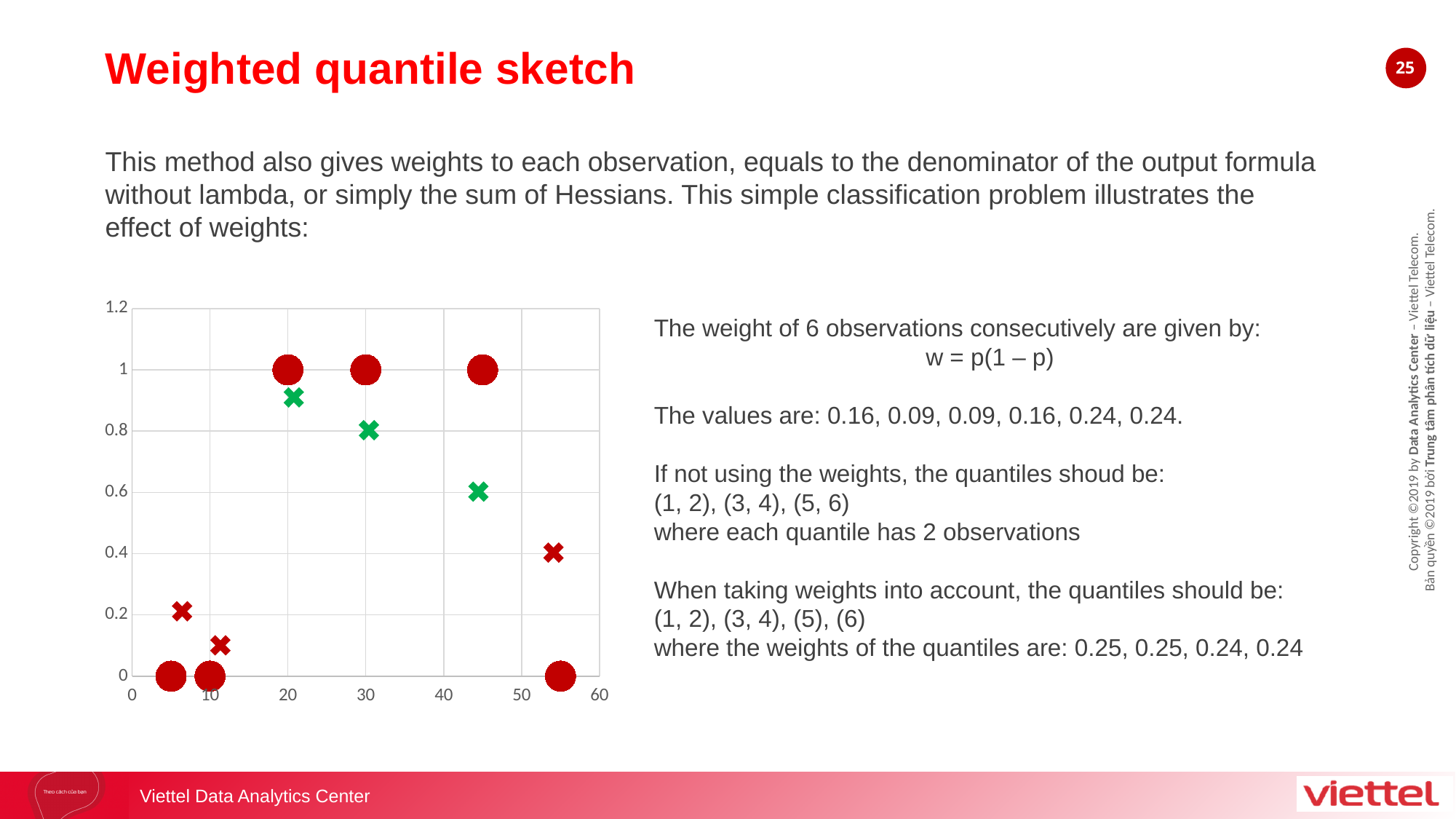

Weighted quantile sketch
This method also gives weights to each observation, equals to the denominator of the output formula without lambda, or simply the sum of Hessians. This simple classification problem illustrates the effect of weights:

### Chart

| Category | Effectivess |
|---|---|
The weight of 6 observations consecutively are given by:
w = p(1 – p)

The values are: 0.16, 0.09, 0.09, 0.16, 0.24, 0.24.

If not using the weights, the quantiles shoud be:
(1, 2), (3, 4), (5, 6)
where each quantile has 2 observations

When taking weights into account, the quantiles should be:
(1, 2), (3, 4), (5), (6)
where the weights of the quantiles are: 0.25, 0.25, 0.24, 0.24